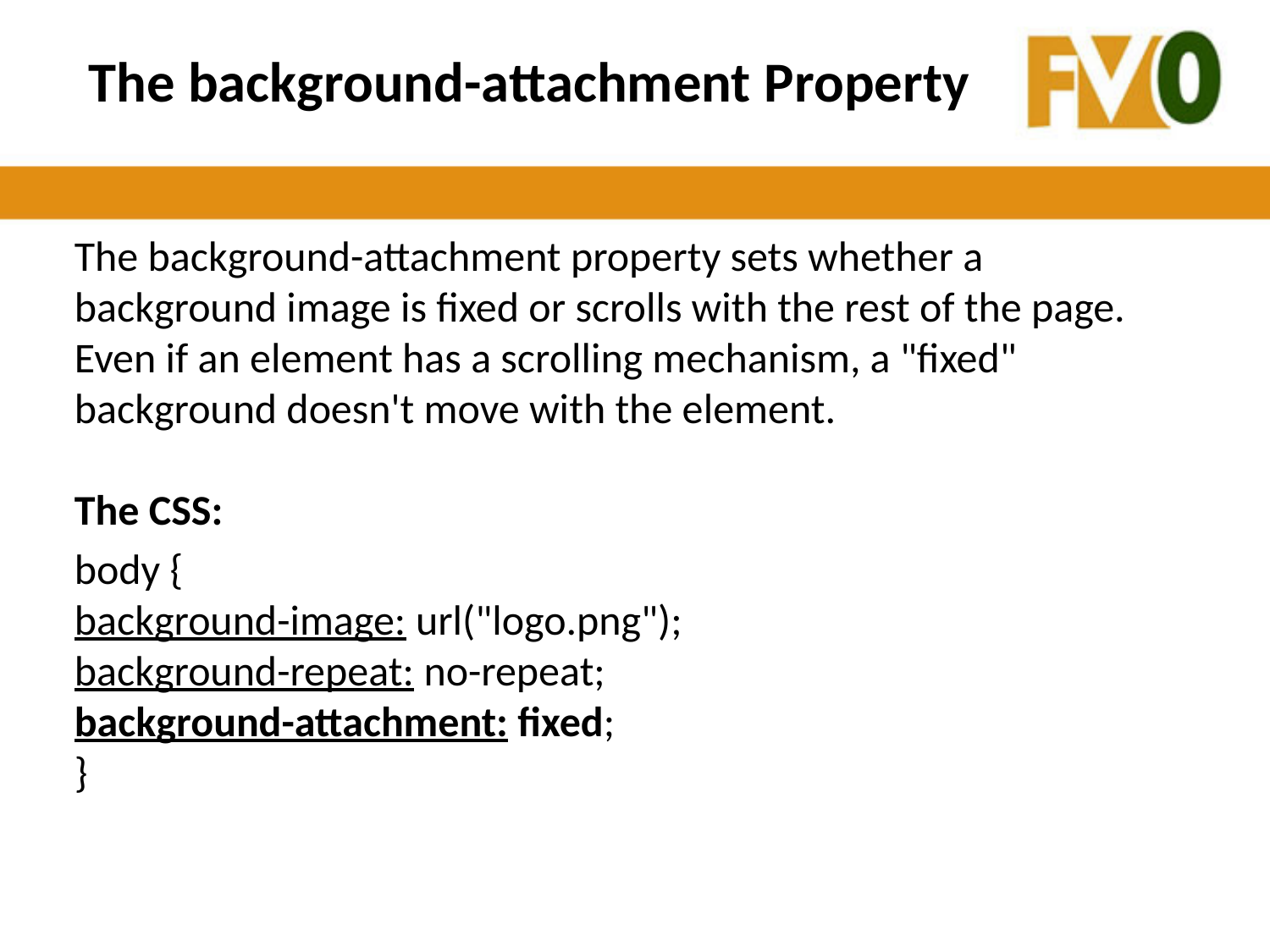

# The background-attachment Property
The background-attachment property sets whether a background image is fixed or scrolls with the rest of the page.
Even if an element has a scrolling mechanism, a "fixed" background doesn't move with the element.
The CSS:
body {
background-image: url("logo.png");
background-repeat: no-repeat;
background-attachment: fixed;
}